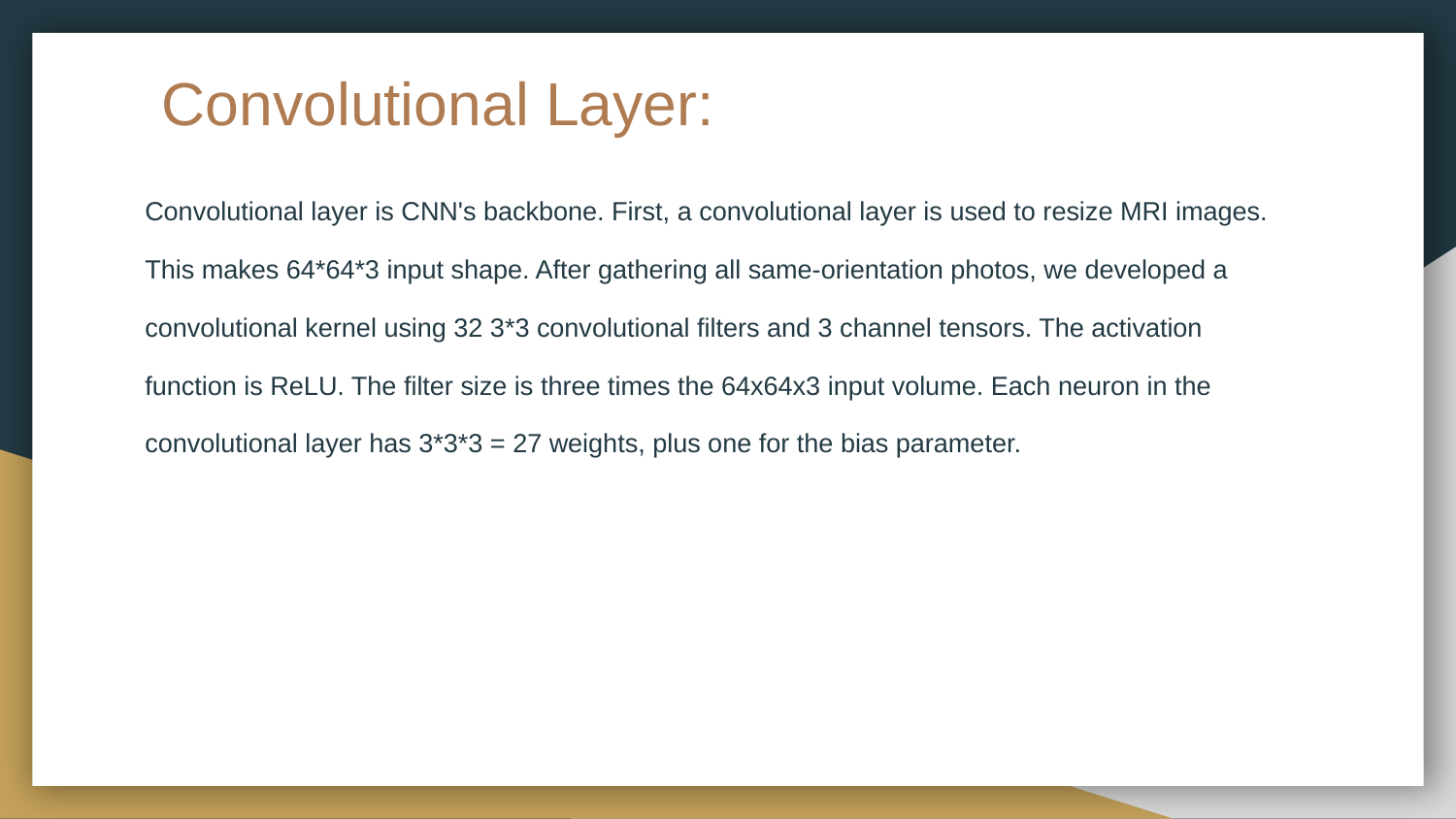

# Convolutional Layer:
Convolutional layer is CNN's backbone. First, a convolutional layer is used to resize MRI images.
This makes 64*64*3 input shape. After gathering all same-orientation photos, we developed a
convolutional kernel using 32 3*3 convolutional filters and 3 channel tensors. The activation
function is ReLU. The filter size is three times the 64x64x3 input volume. Each neuron in the
convolutional layer has 3*3*3 = 27 weights, plus one for the bias parameter.